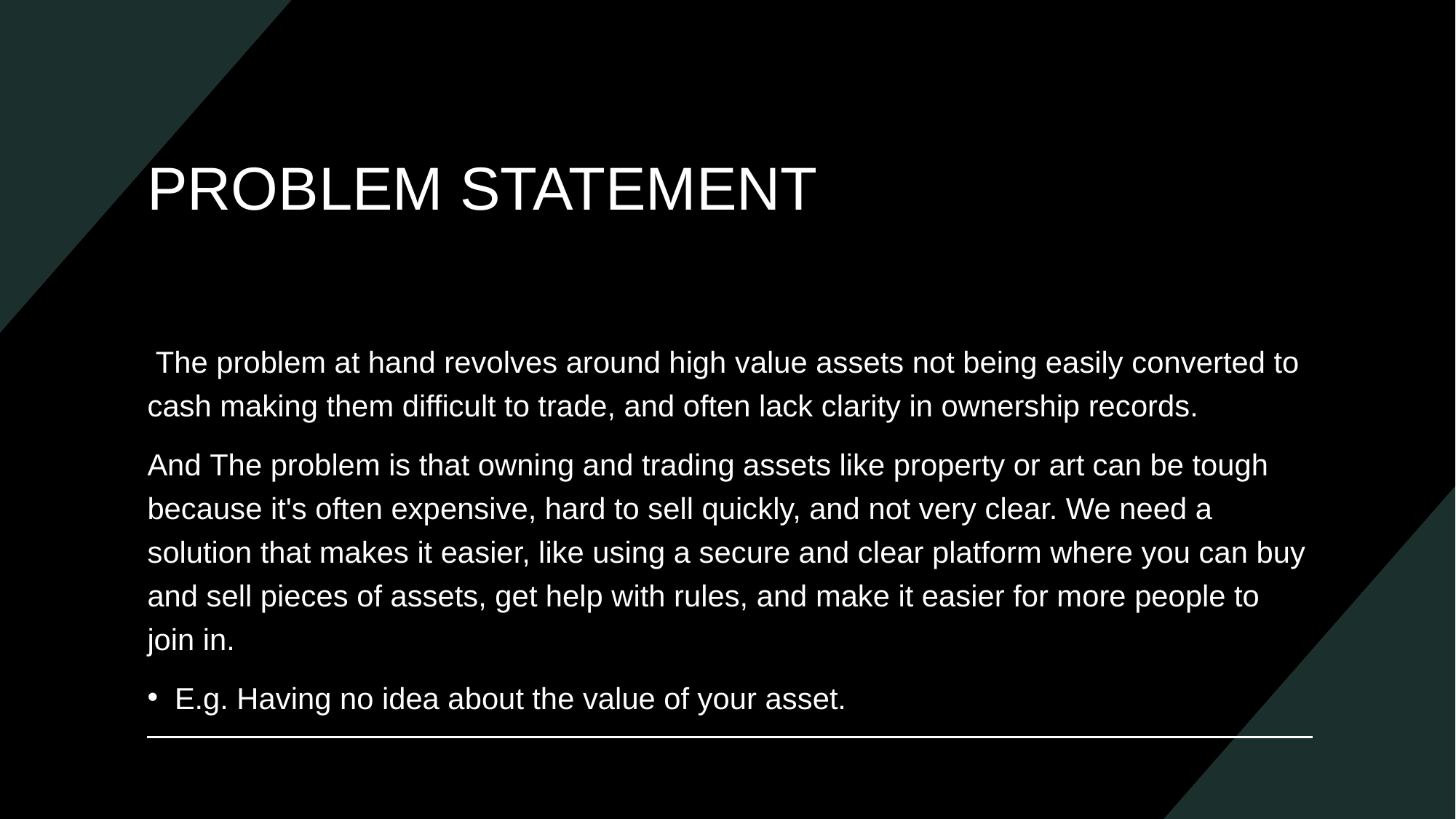

# PROBLEM STATEMENT

 The problem at hand revolves around high value assets not being easily converted to cash making them difficult to trade, and often lack clarity in ownership records.
And The problem is that owning and trading assets like property or art can be tough because it's often expensive, hard to sell quickly, and not very clear. We need a solution that makes it easier, like using a secure and clear platform where you can buy and sell pieces of assets, get help with rules, and make it easier for more people to join in.
E.g. Having no idea about the value of your asset.